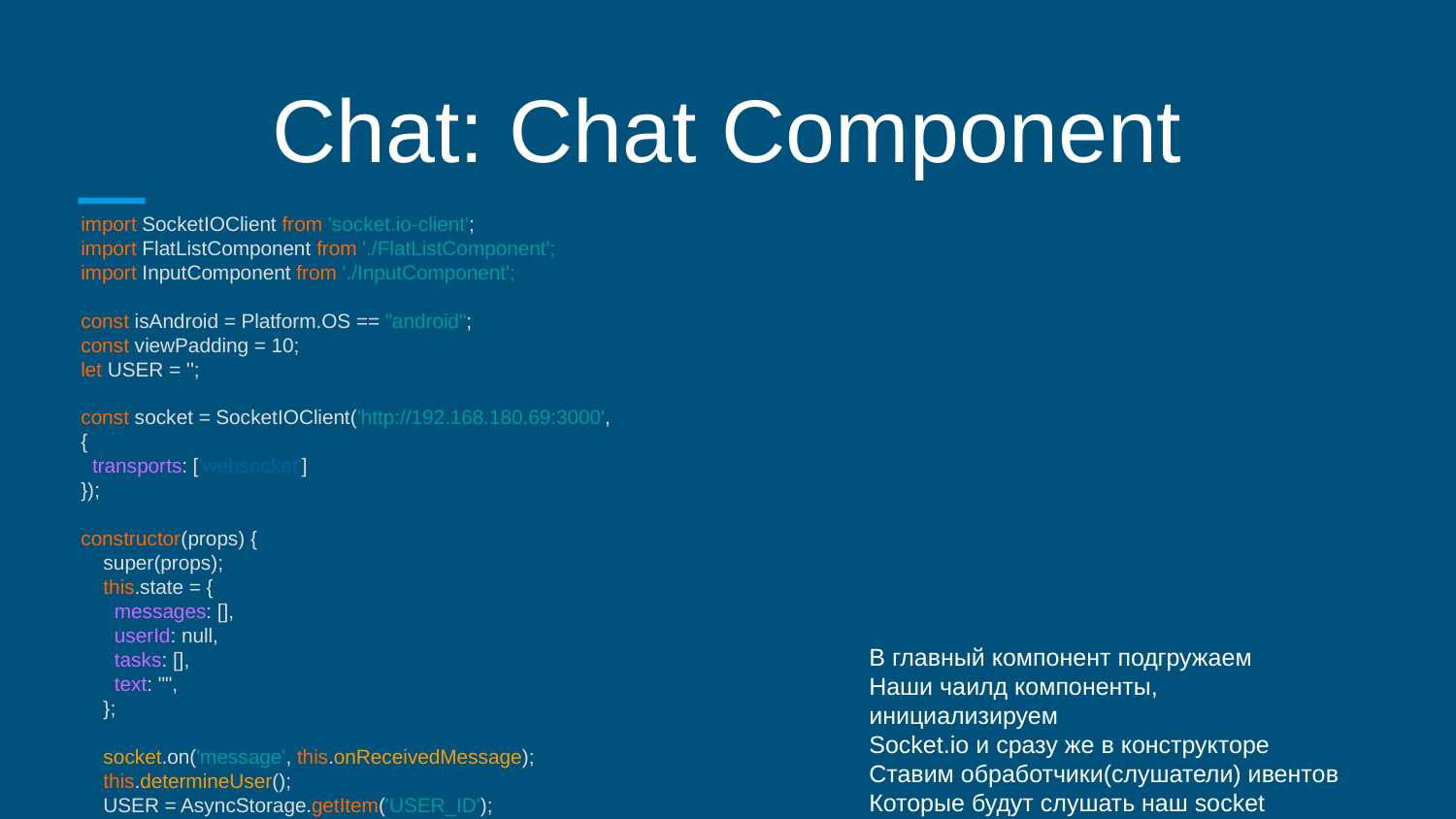

Chat: Chat Component
import SocketIOClient from 'socket.io-client';
import FlatListComponent from './FlatListComponent';
import InputComponent from './InputComponent';

const isAndroid = Platform.OS == "android";
const viewPadding = 10;
let USER = '';

const socket = SocketIOClient('http://192.168.180.69:3000', {
  transports: ['websocket']
});

constructor(props) {
    super(props);
    this.state = {
      messages: [],
      userId: null,
      tasks: [],
      text: "",
    };

    socket.on('message', this.onReceivedMessage);
    this.determineUser();
    USER = AsyncStorage.getItem('USER_ID');
  }
В главный компонент подгружаем
Наши чаилд компоненты, инициализируем
Socket.io и сразу же в конструкторе
Ставим обработчики(слушатели) ивентов
Которые будут слушать наш socket